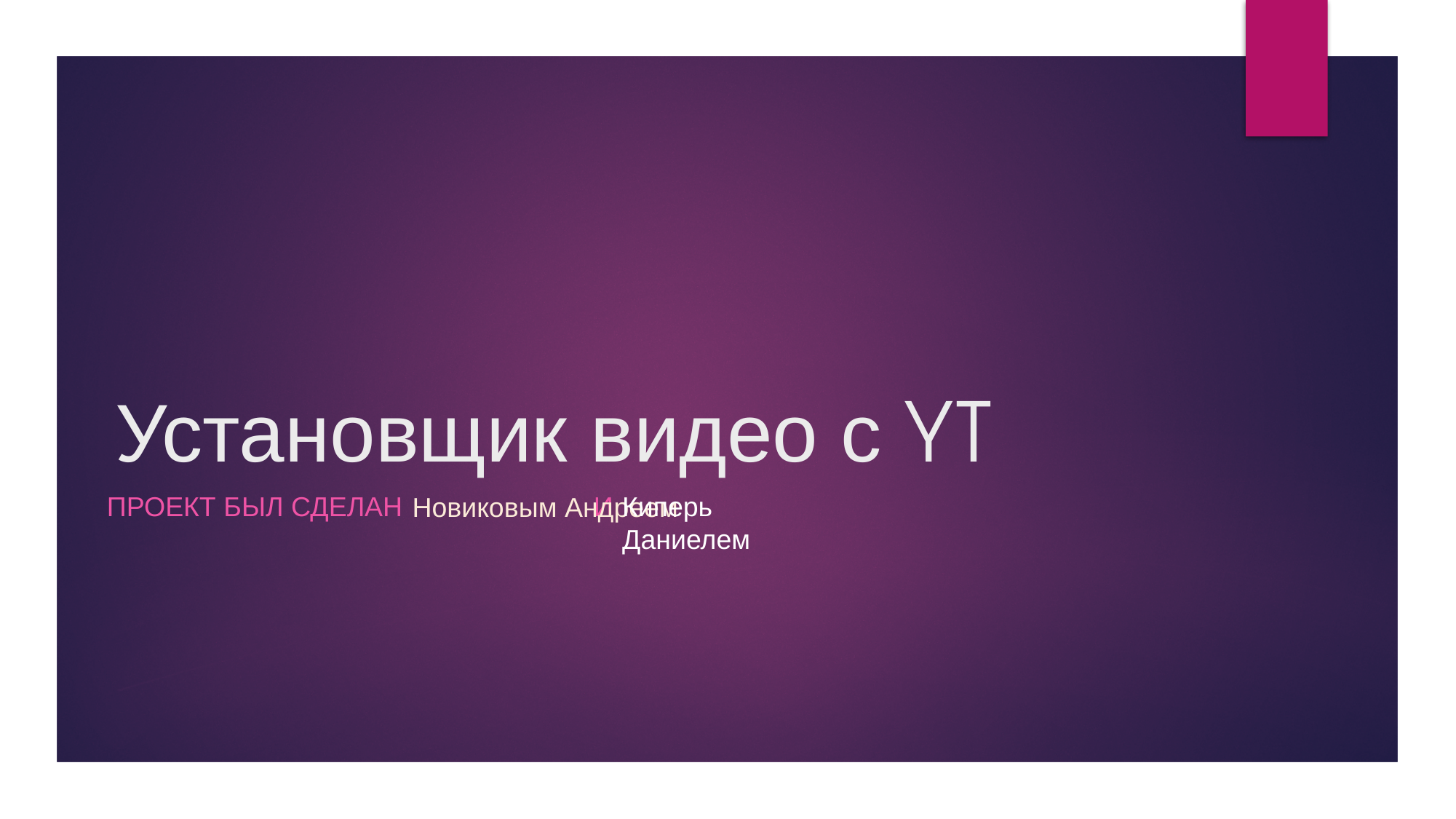

# Установщик видео с YT
ПРОЕКТ был сделан                         И
Киперь Даниелем
Новиковым Андреем